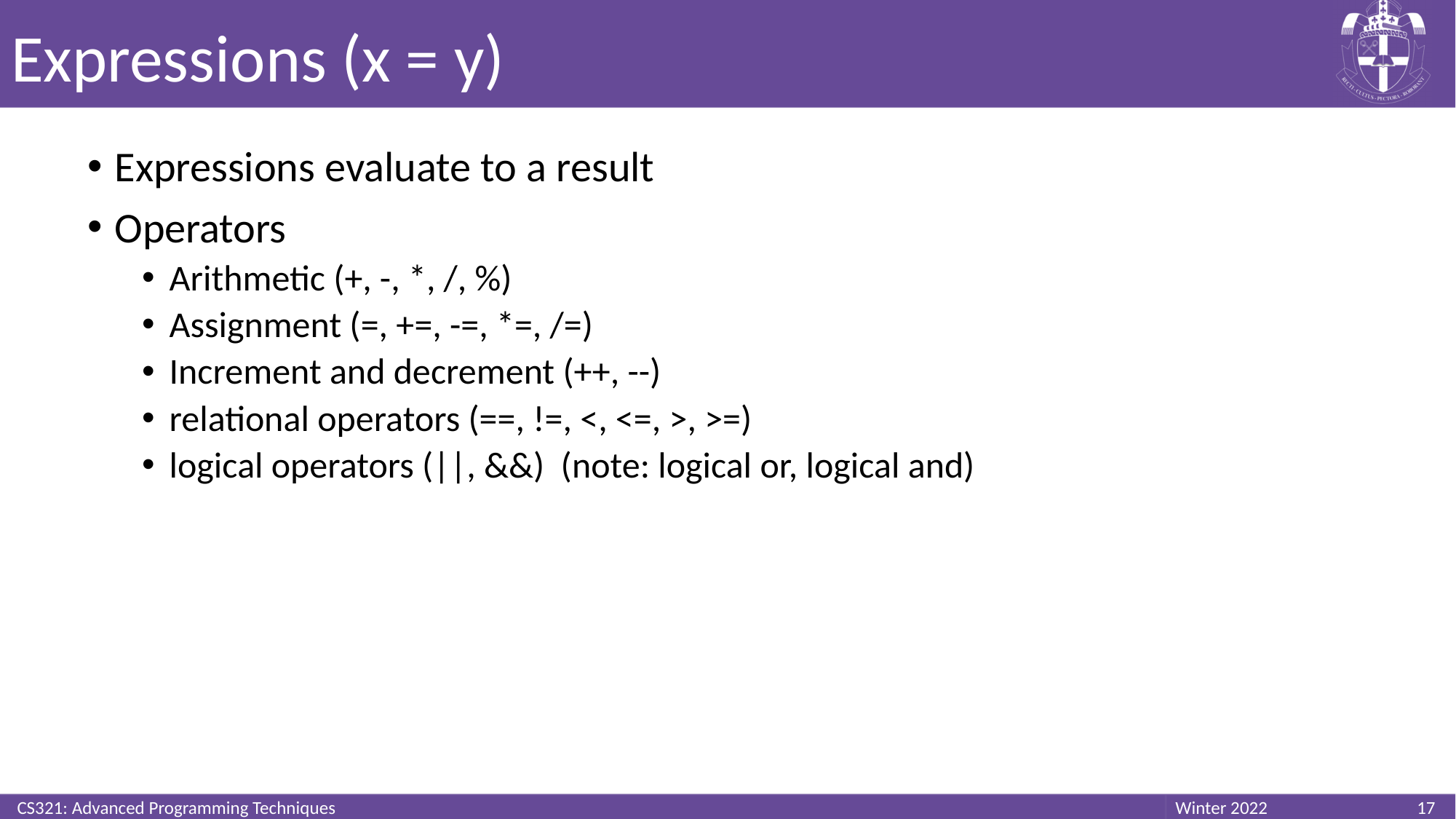

# Expressions (x = y)
Expressions evaluate to a result
Operators
Arithmetic (+, -, *, /, %)
Assignment (=, +=, -=, *=, /=)
Increment and decrement (++, --)
relational operators (==, !=, <, <=, >, >=)
logical operators (||, &&)  (note: logical or, logical and)

CS321: Advanced Programming Techniques
17
Winter 2022